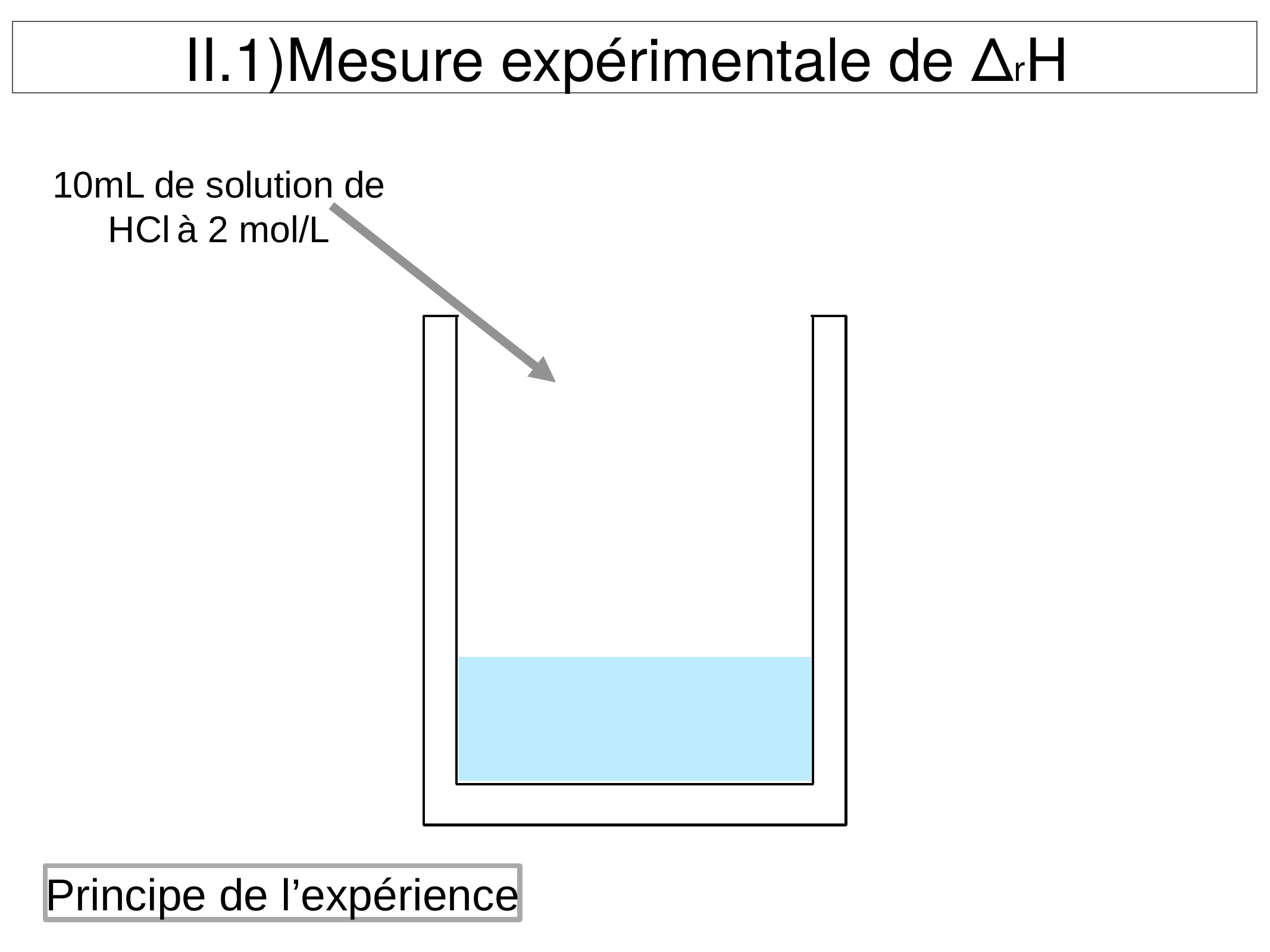

II.1)Mesure expérimentale de ΔrH
10mL de solution de HCl à 2 mol/L

Principe de l’expérience
6